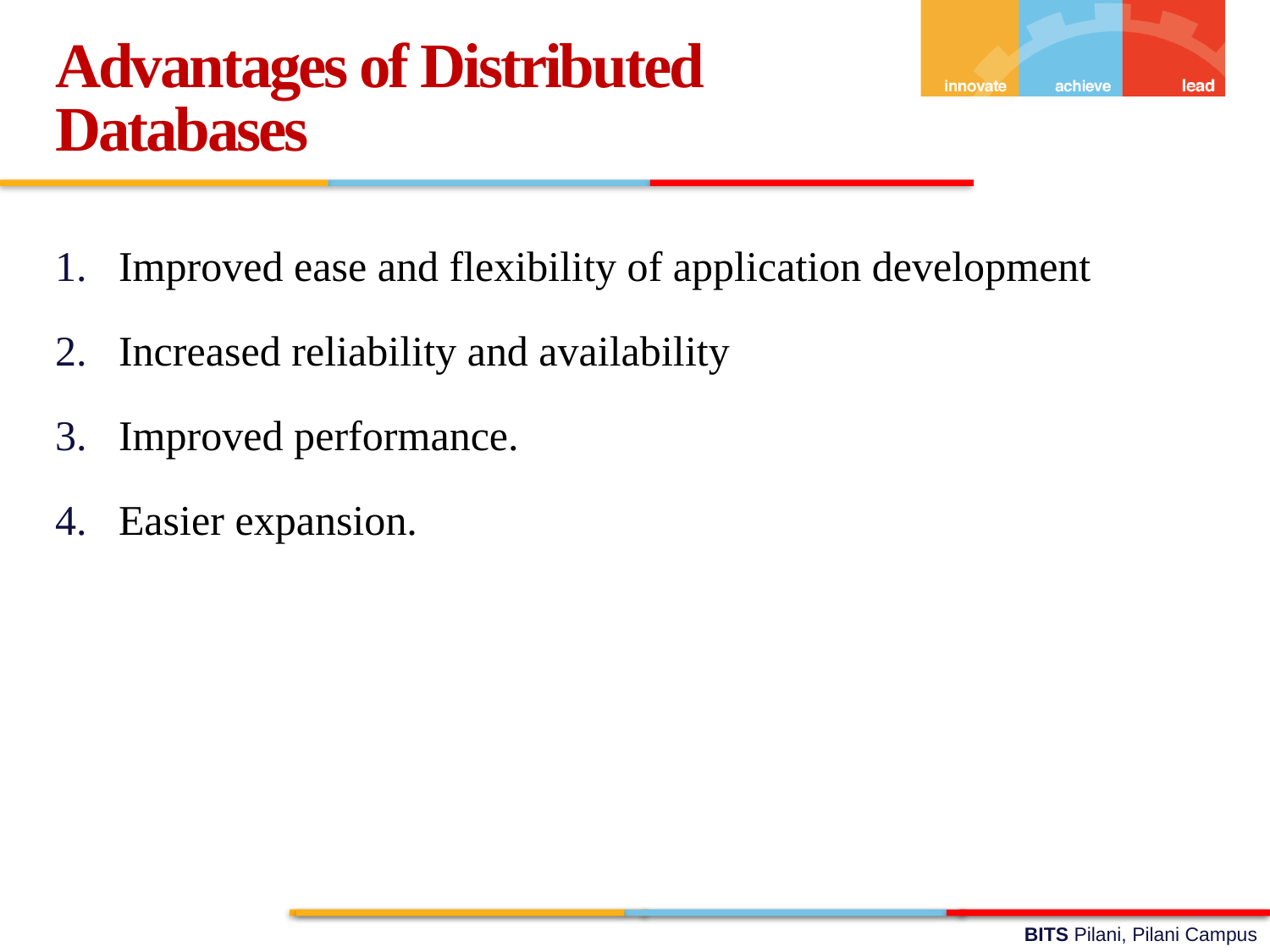

Advantages of Distributed Databases
Improved ease and flexibility of application development
Increased reliability and availability
Improved performance.
Easier expansion.